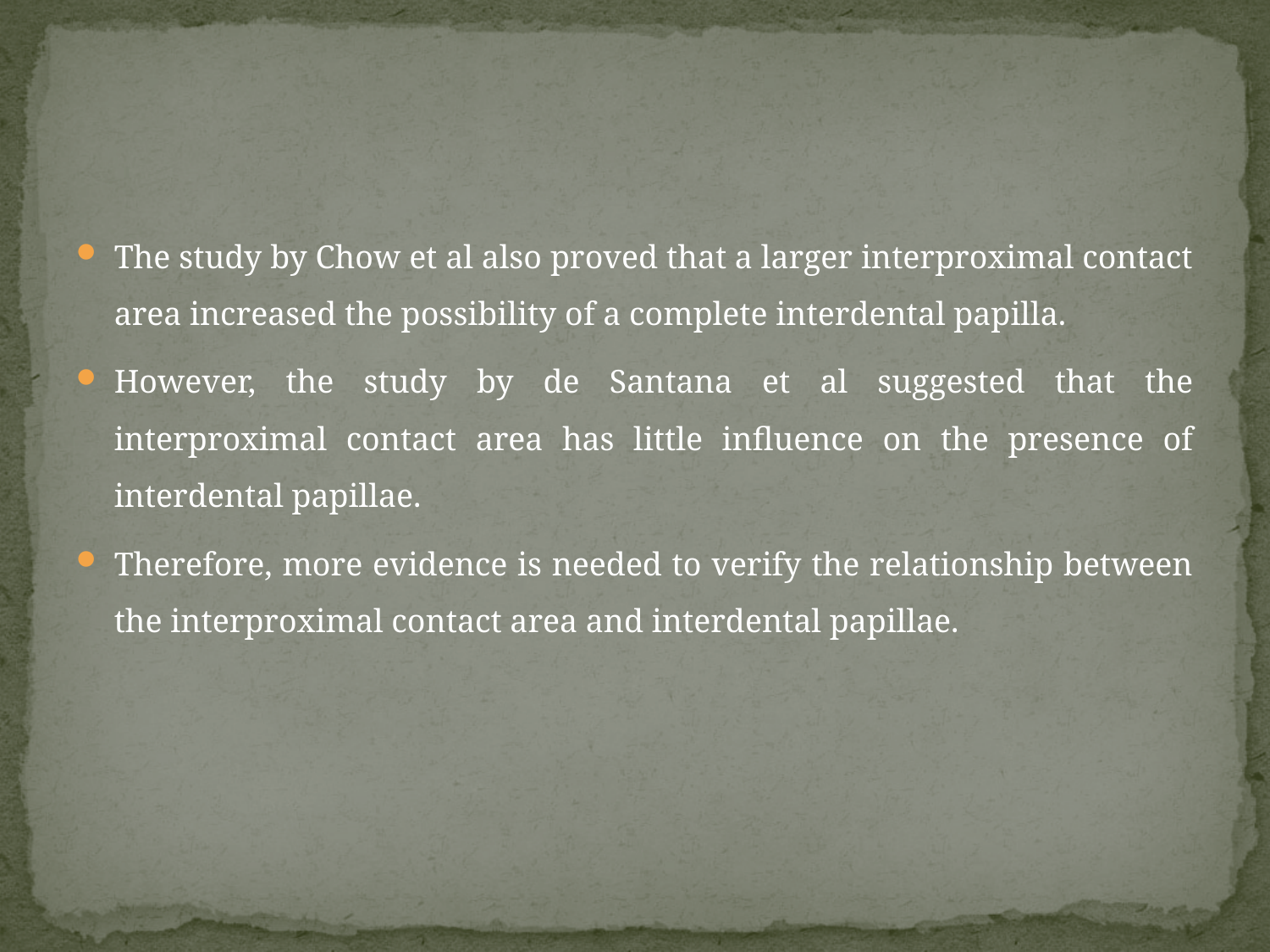

#
The study by Chow et al also proved that a larger interproximal contact area increased the possibility of a complete interdental papilla.
However, the study by de Santana et al suggested that the interproximal contact area has little influence on the presence of interdental papillae.
Therefore, more evidence is needed to verify the relationship between the interproximal contact area and interdental papillae.